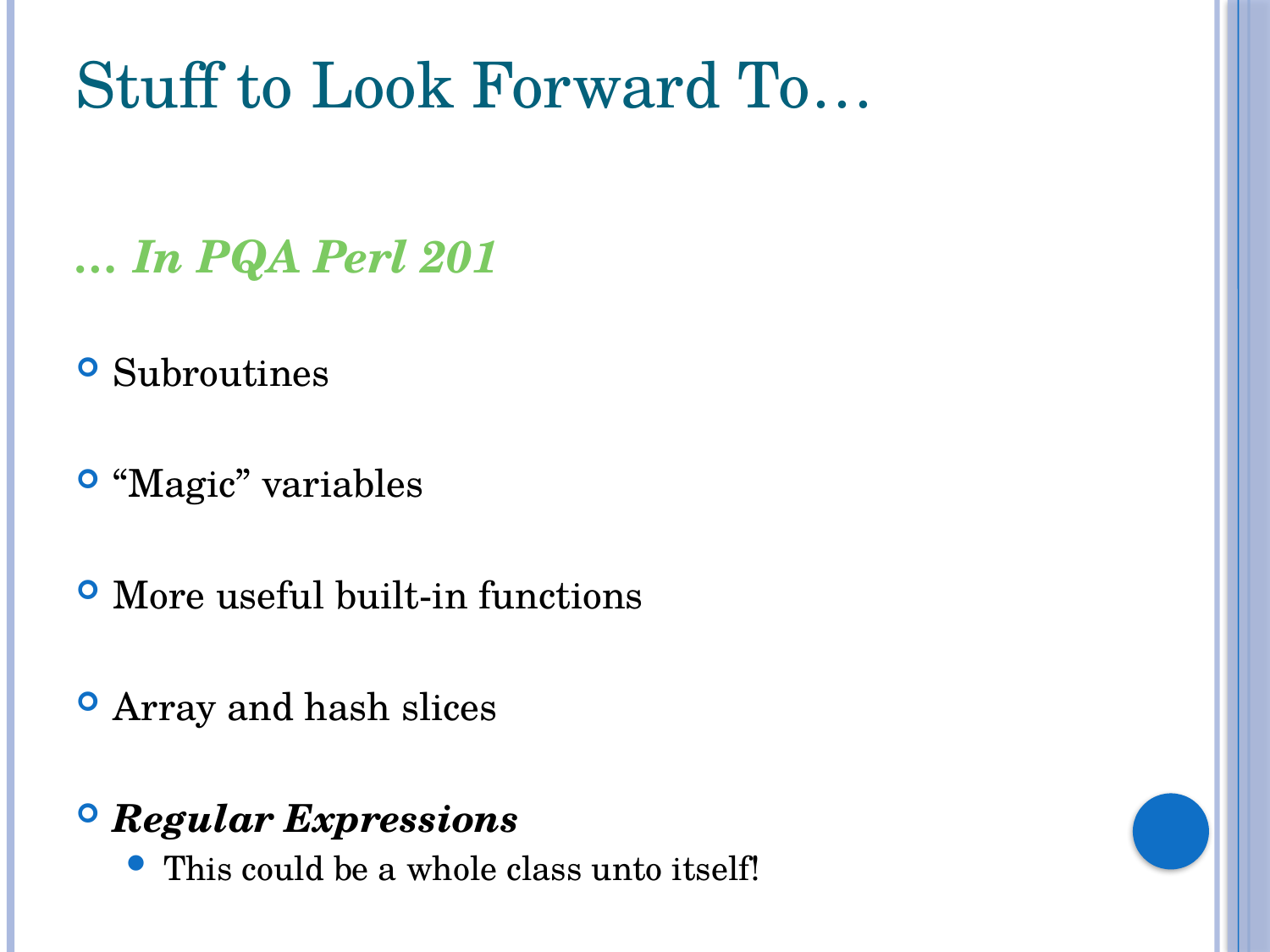

# Stuff to Look Forward To…
… In PQA Perl 201

Subroutines

“Magic” variables

More useful built-in functions

Array and hash slices

Regular Expressions
This could be a whole class unto itself!